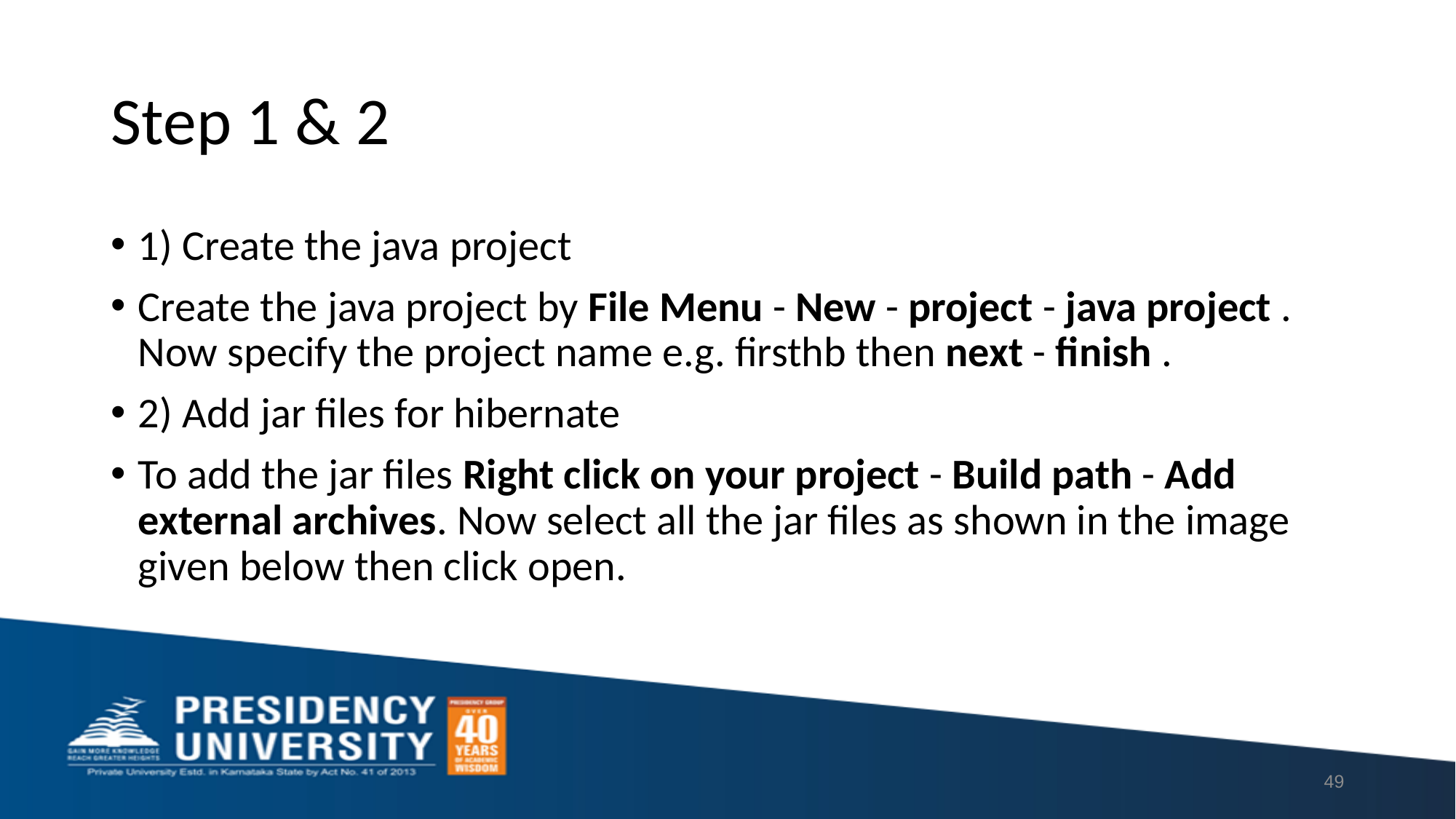

# Step 1 & 2
1) Create the java project
Create the java project by File Menu - New - project - java project . Now specify the project name e.g. firsthb then next - finish .
2) Add jar files for hibernate
To add the jar files Right click on your project - Build path - Add external archives. Now select all the jar files as shown in the image given below then click open.

49